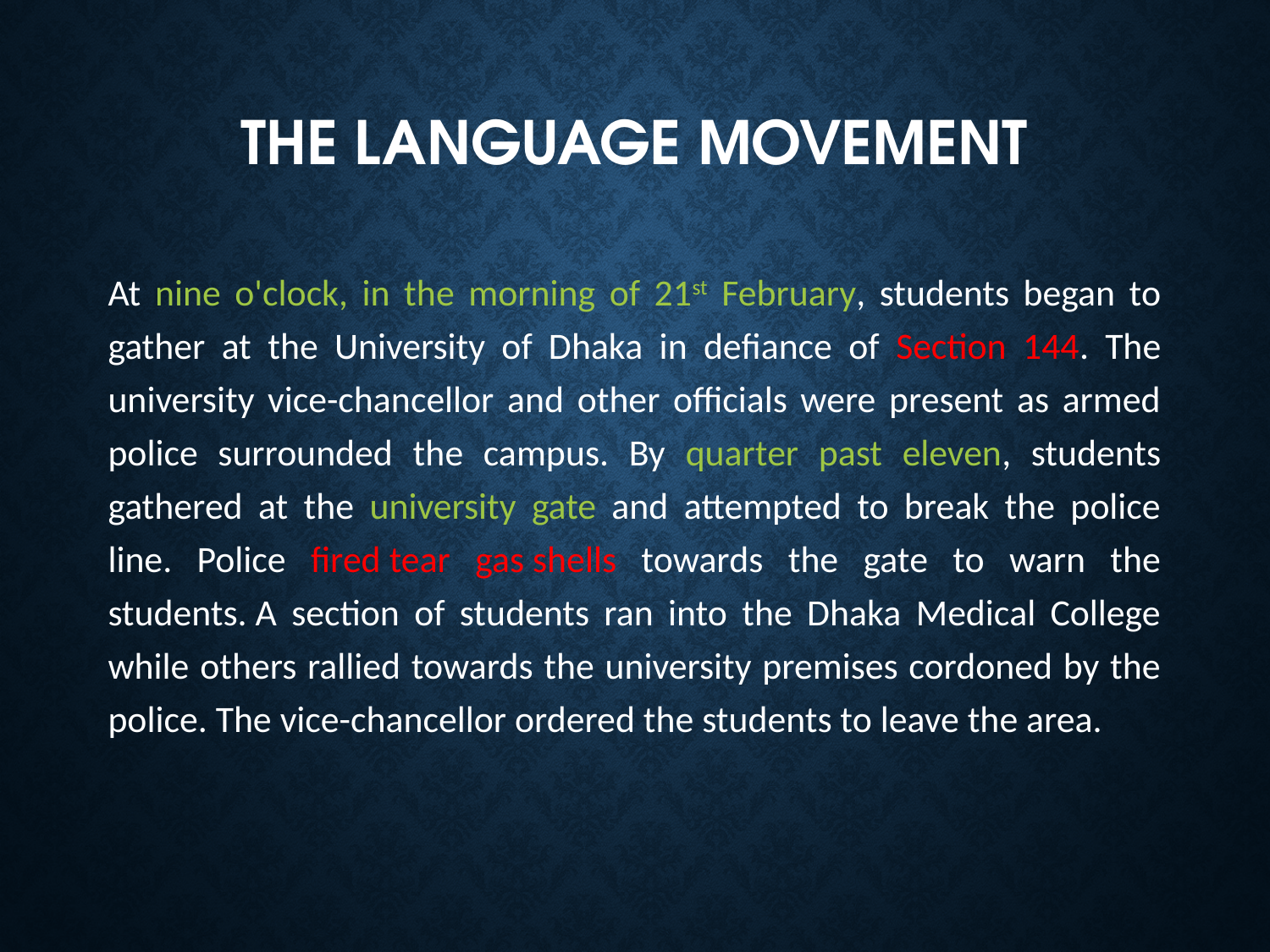

# THE LANGUAGE MOVEMENT
At nine o'clock, in the morning of 21st February, students began to gather at the University of Dhaka in defiance of Section 144. The university vice-chancellor and other officials were present as armed police surrounded the campus. By quarter past eleven, students gathered at the university gate and attempted to break the police line. Police fired tear gas shells towards the gate to warn the students. A section of students ran into the Dhaka Medical College while others rallied towards the university premises cordoned by the police. The vice-chancellor ordered the students to leave the area.